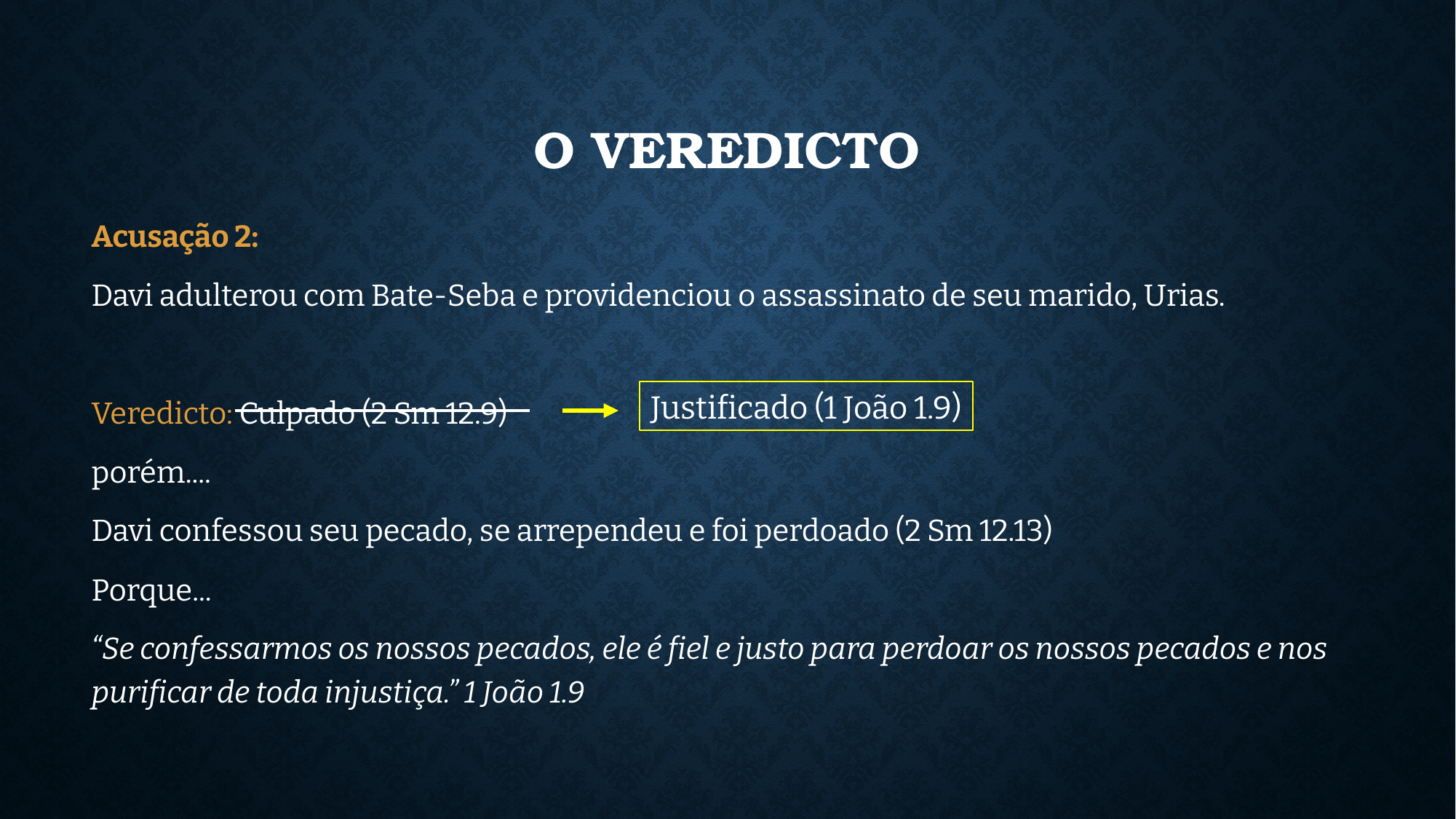

# O Veredicto
Acusação 2:
Davi adulterou com Bate-Seba e providenciou o assassinato de seu marido, Urias.

Veredicto: Culpado (2 Sm 12.9)
porém....
Davi confessou seu pecado, se arrependeu e foi perdoado (2 Sm 12.13)
Porque...
“Se confessarmos os nossos pecados, ele é fiel e justo para perdoar os nossos pecados e nos purificar de toda injustiça.” 1 João 1.9

Justificado (1 João 1.9)